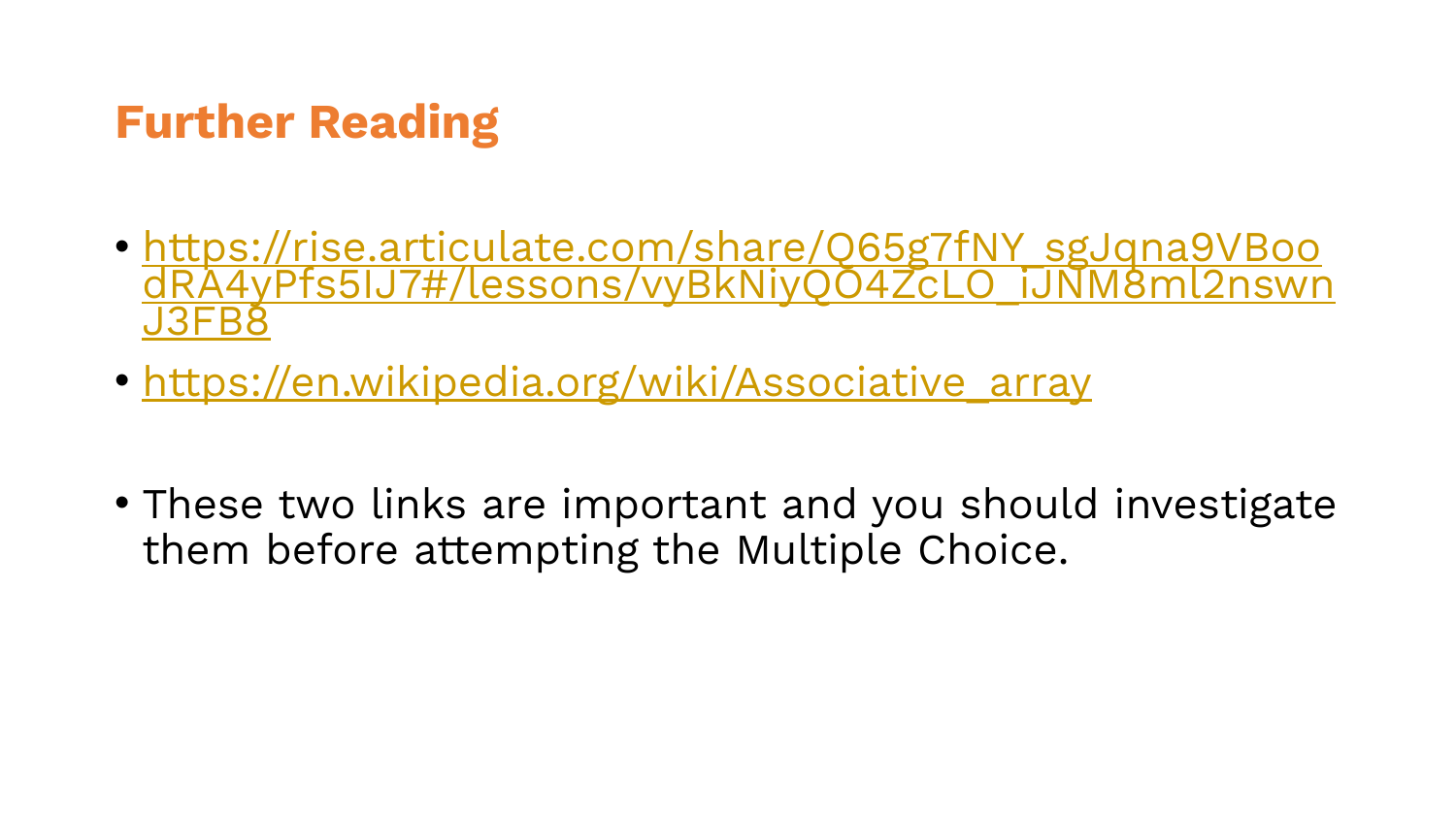

# Further Reading
https://rise.articulate.com/share/Q65g7fNY_sgJqna9VBoodRA4yPfs5IJ7#/lessons/vyBkNiyQO4ZcLO_iJNM8ml2nswnJ3FB8
https://en.wikipedia.org/wiki/Associative_array

These two links are important and you should investigate them before attempting the Multiple Choice.